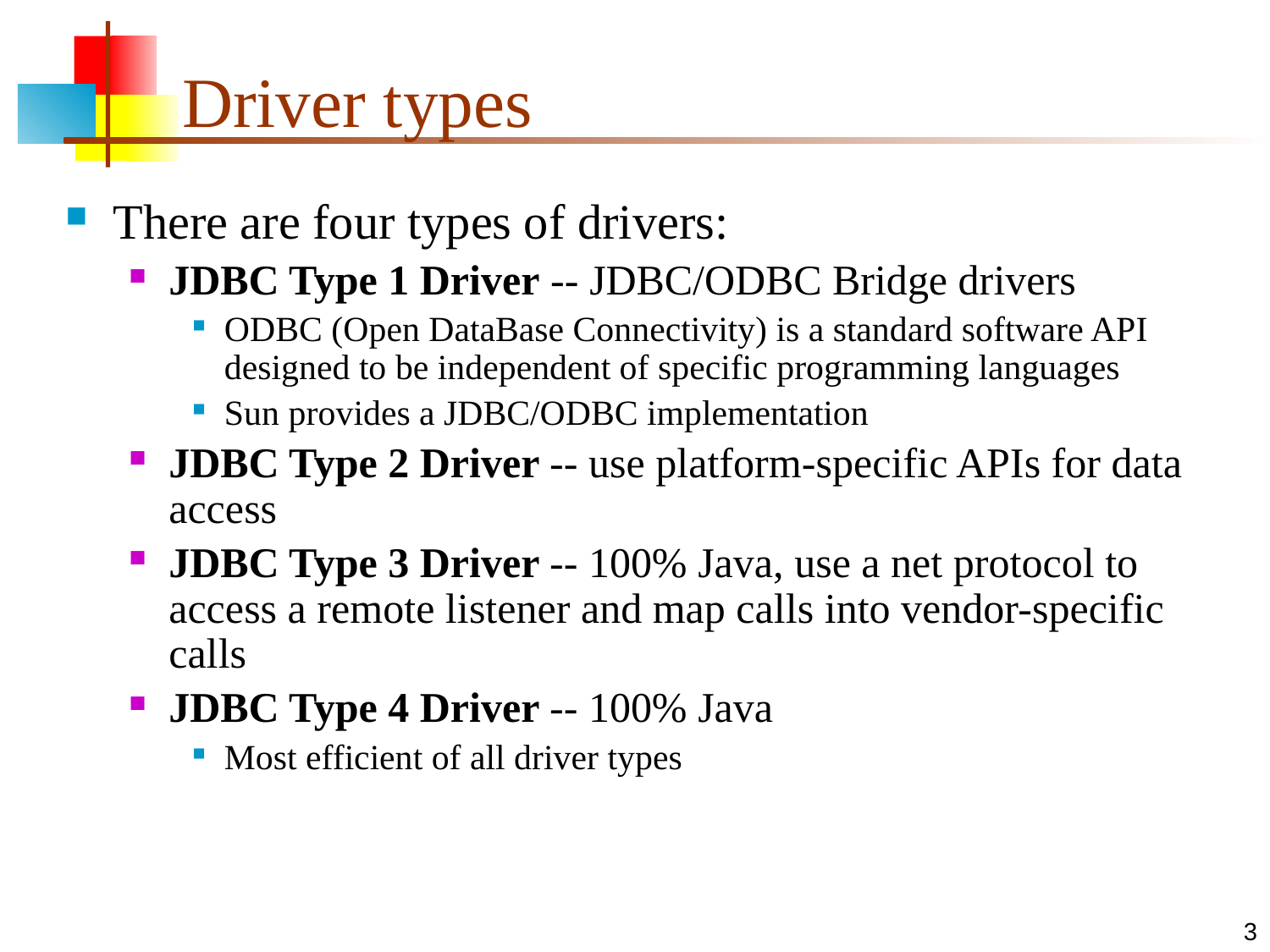

Driver types
There are four types of drivers:
JDBC Type 1 Driver -- JDBC/ODBC Bridge drivers
ODBC (Open DataBase Connectivity) is a standard software API designed to be independent of specific programming languages
Sun provides a JDBC/ODBC implementation
JDBC Type 2 Driver -- use platform-specific APIs for data access
JDBC Type 3 Driver -- 100% Java, use a net protocol to access a remote listener and map calls into vendor-specific calls
JDBC Type 4 Driver -- 100% Java
Most efficient of all driver types
3